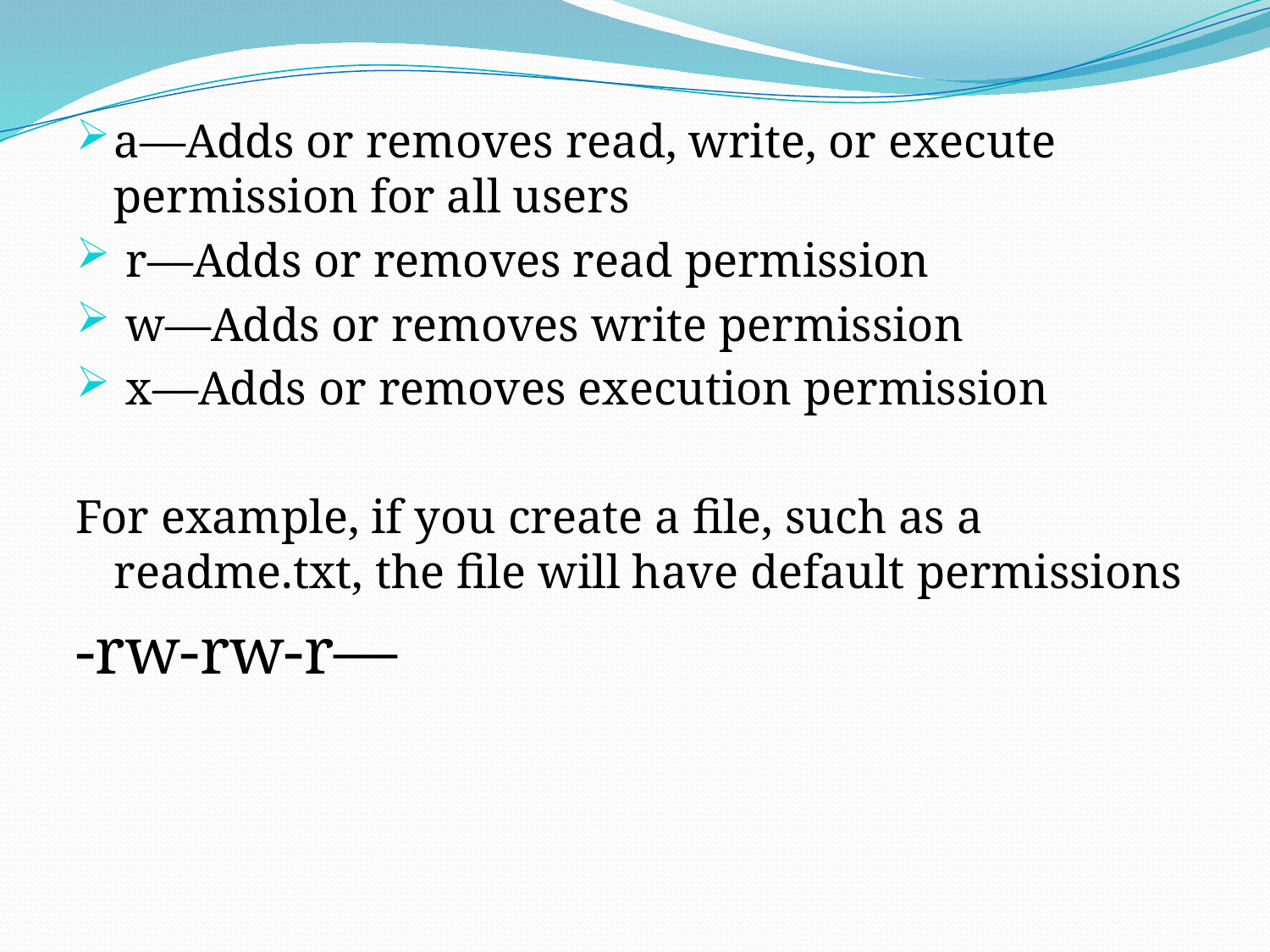

a—Adds or removes read, write, or execute permission for all users
 r—Adds or removes read permission
 w—Adds or removes write permission
 x—Adds or removes execution permission

For example, if you create a file, such as a readme.txt, the file will have default permissions
-rw-rw-r—